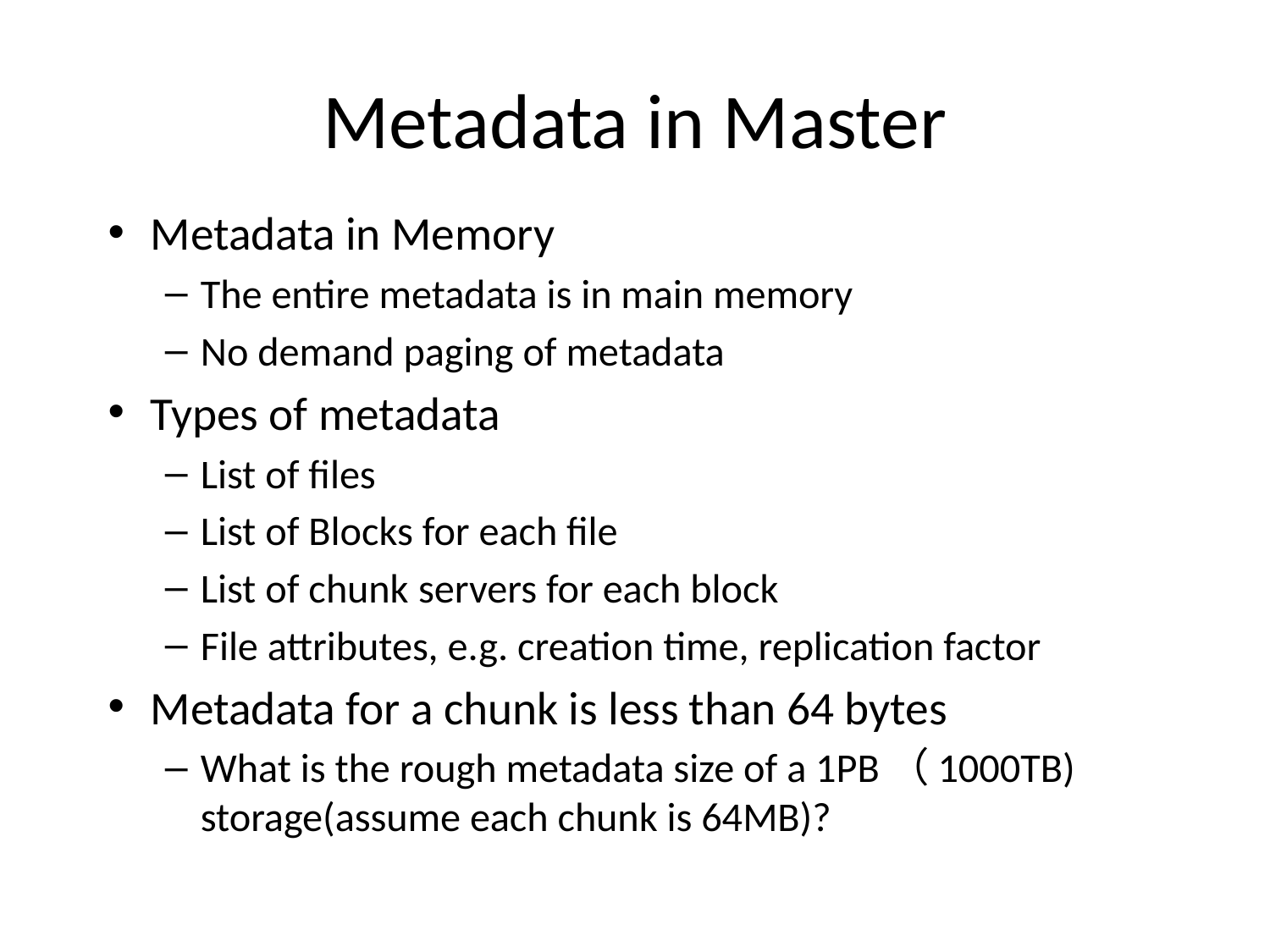

# Metadata in Master
Metadata in Memory
The entire metadata is in main memory
No demand paging of metadata
Types of metadata
List of files
List of Blocks for each file
List of chunk servers for each block
File attributes, e.g. creation time, replication factor
Metadata for a chunk is less than 64 bytes
What is the rough metadata size of a 1PB（1000TB) storage(assume each chunk is 64MB)?